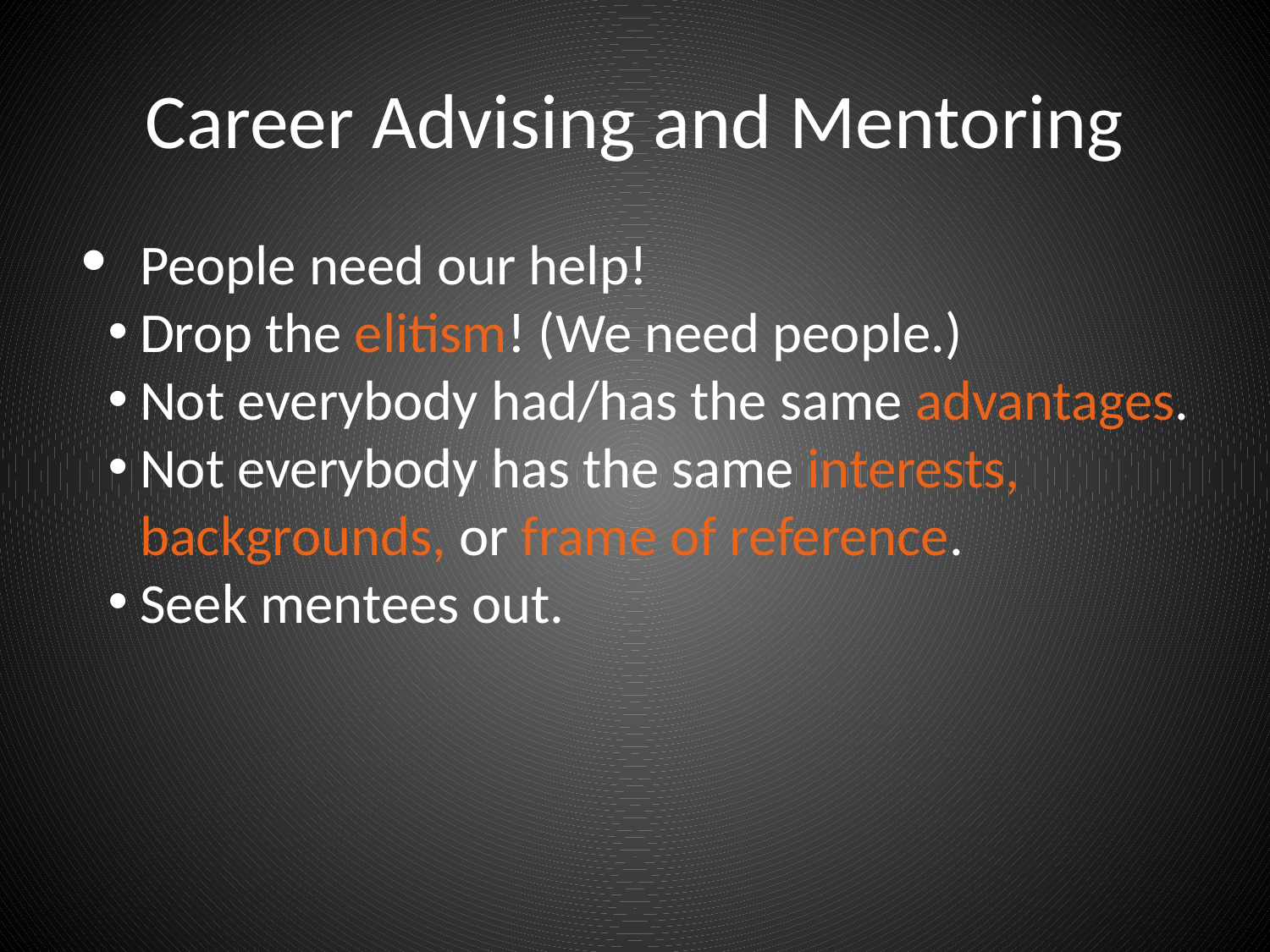

# Career Advising and Mentoring
People need our help!
Drop the elitism! (We need people.)
Not everybody had/has the same advantages.
Not everybody has the same interests, backgrounds, or frame of reference.
Seek mentees out.